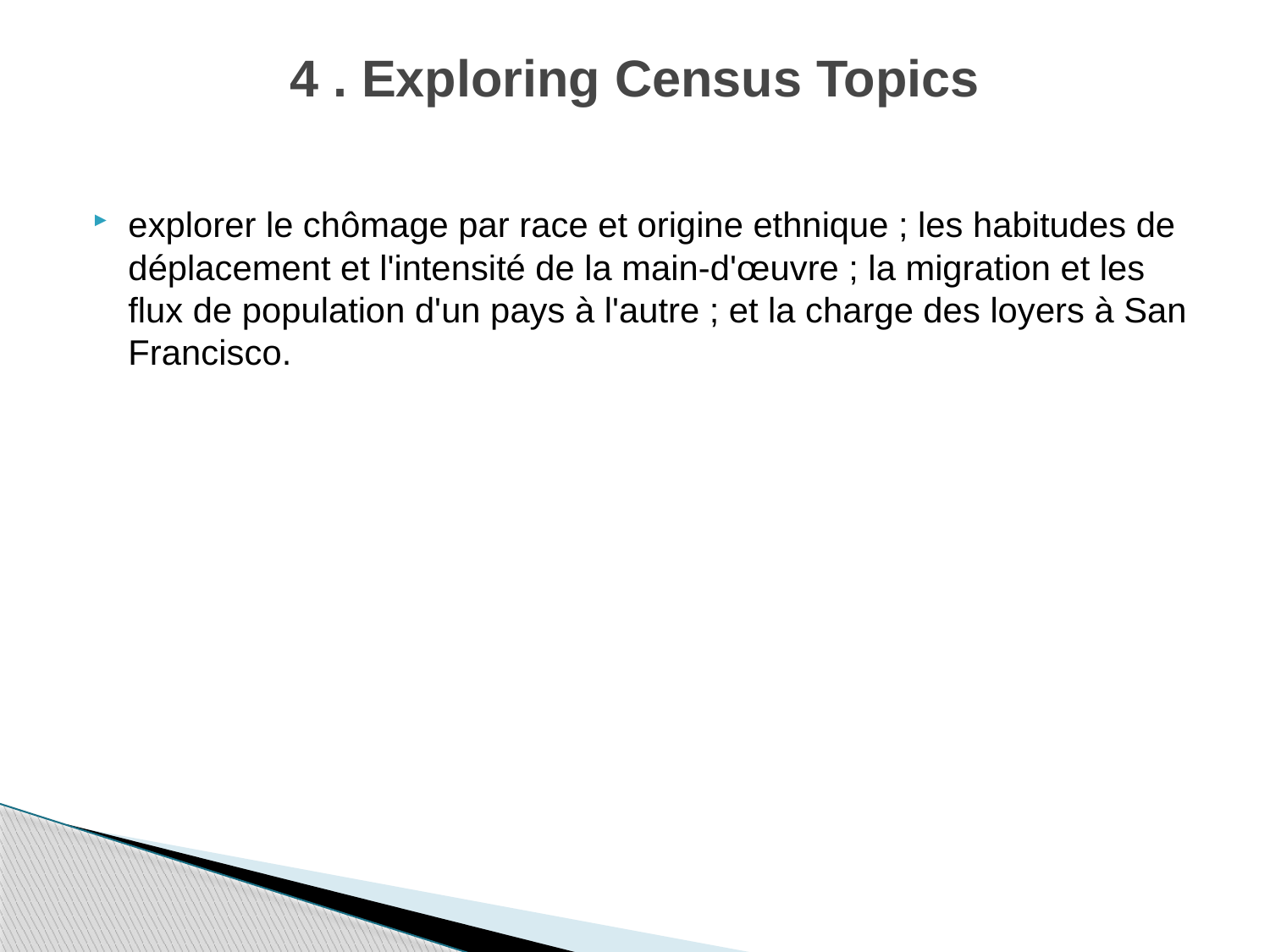

# 4 . Exploring Census Topics
explorer le chômage par race et origine ethnique ; les habitudes de déplacement et l'intensité de la main-d'œuvre ; la migration et les flux de population d'un pays à l'autre ; et la charge des loyers à San Francisco.